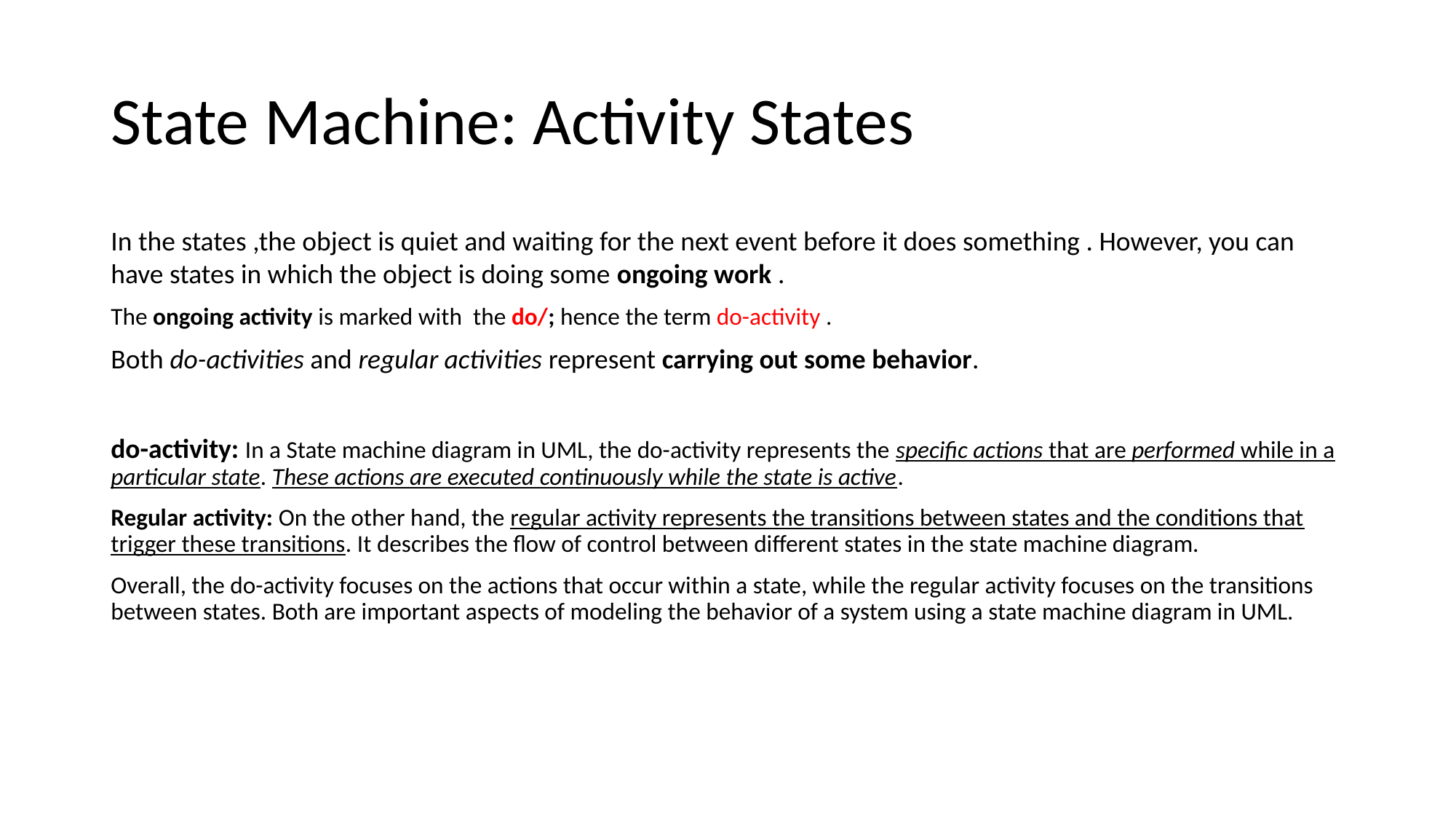

# State Machine: Activity States
In the states ,the object is quiet and waiting for the next event before it does something . However, you can have states in which the object is doing some ongoing work .
The ongoing activity is marked with  the do/; hence the term do-activity .
Both do-activities and regular activities represent carrying out some behavior.

do-activity: In a State machine diagram in UML, the do-activity represents the specific actions that are performed while in a particular state. These actions are executed continuously while the state is active.
Regular activity: On the other hand, the regular activity represents the transitions between states and the conditions that trigger these transitions. It describes the flow of control between different states in the state machine diagram.
Overall, the do-activity focuses on the actions that occur within a state, while the regular activity focuses on the transitions between states. Both are important aspects of modeling the behavior of a system using a state machine diagram in UML.